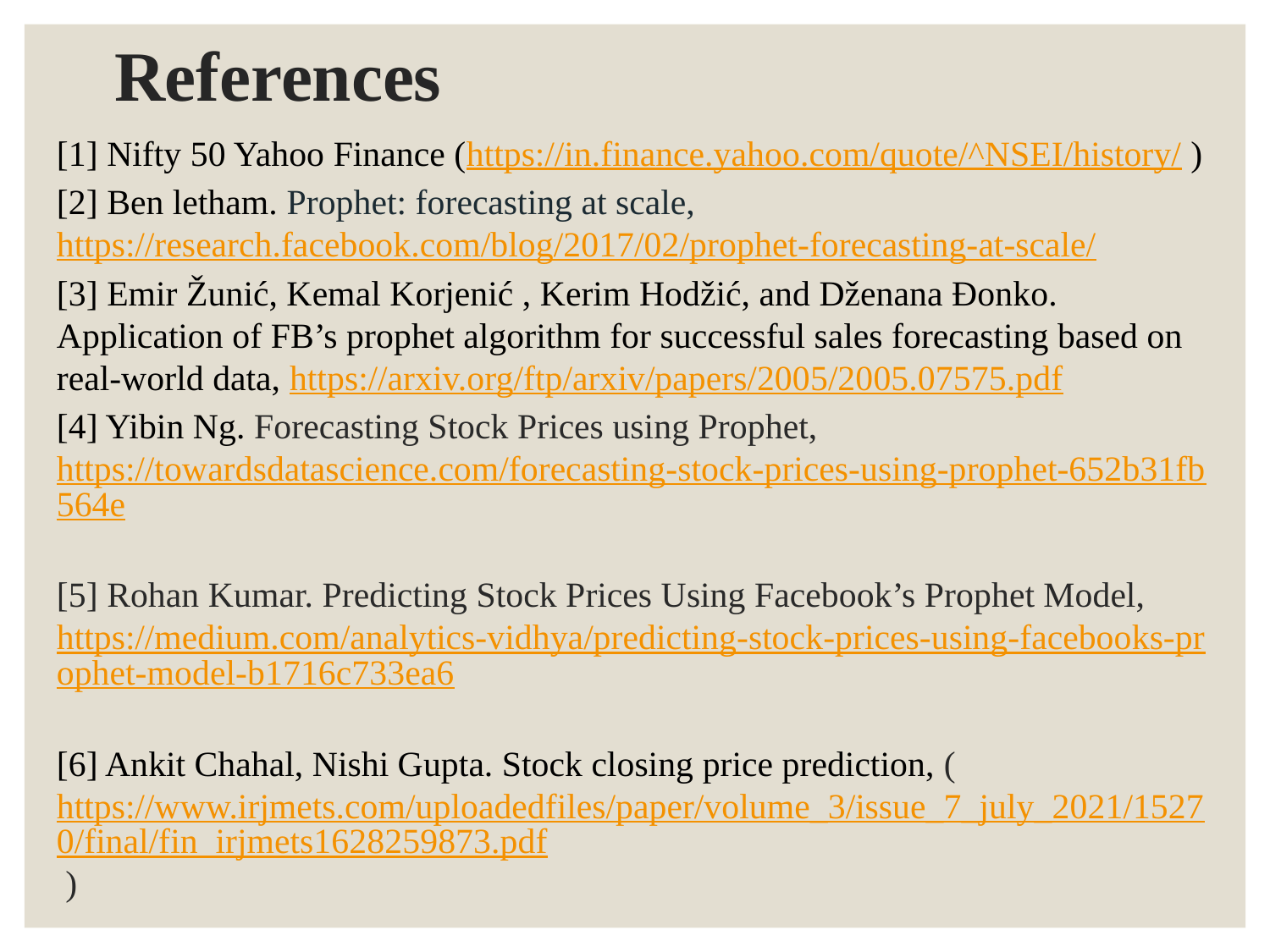

# References
[1] Nifty 50 Yahoo Finance (https://in.finance.yahoo.com/quote/^NSEI/history/ )
[2] Ben letham. Prophet: forecasting at scale, https://research.facebook.com/blog/2017/02/prophet-forecasting-at-scale/
[3] Emir Žunić, Kemal Korjenić , Kerim Hodžić, and Dženana Đonko. Application of FB’s prophet algorithm for successful sales forecasting based on real-world data, https://arxiv.org/ftp/arxiv/papers/2005/2005.07575.pdf
[4] Yibin Ng. Forecasting Stock Prices using Prophet,   https://towardsdatascience.com/forecasting-stock-prices-using-prophet-652b31fb564e
[5] Rohan Kumar. Predicting Stock Prices Using Facebook’s Prophet Model, https://medium.com/analytics-vidhya/predicting-stock-prices-using-facebooks-prophet-model-b1716c733ea6
[6] Ankit Chahal, Nishi Gupta. Stock closing price prediction, (https://www.irjmets.com/uploadedfiles/paper/volume_3/issue_7_july_2021/15270/final/fin_irjmets1628259873.pdf )